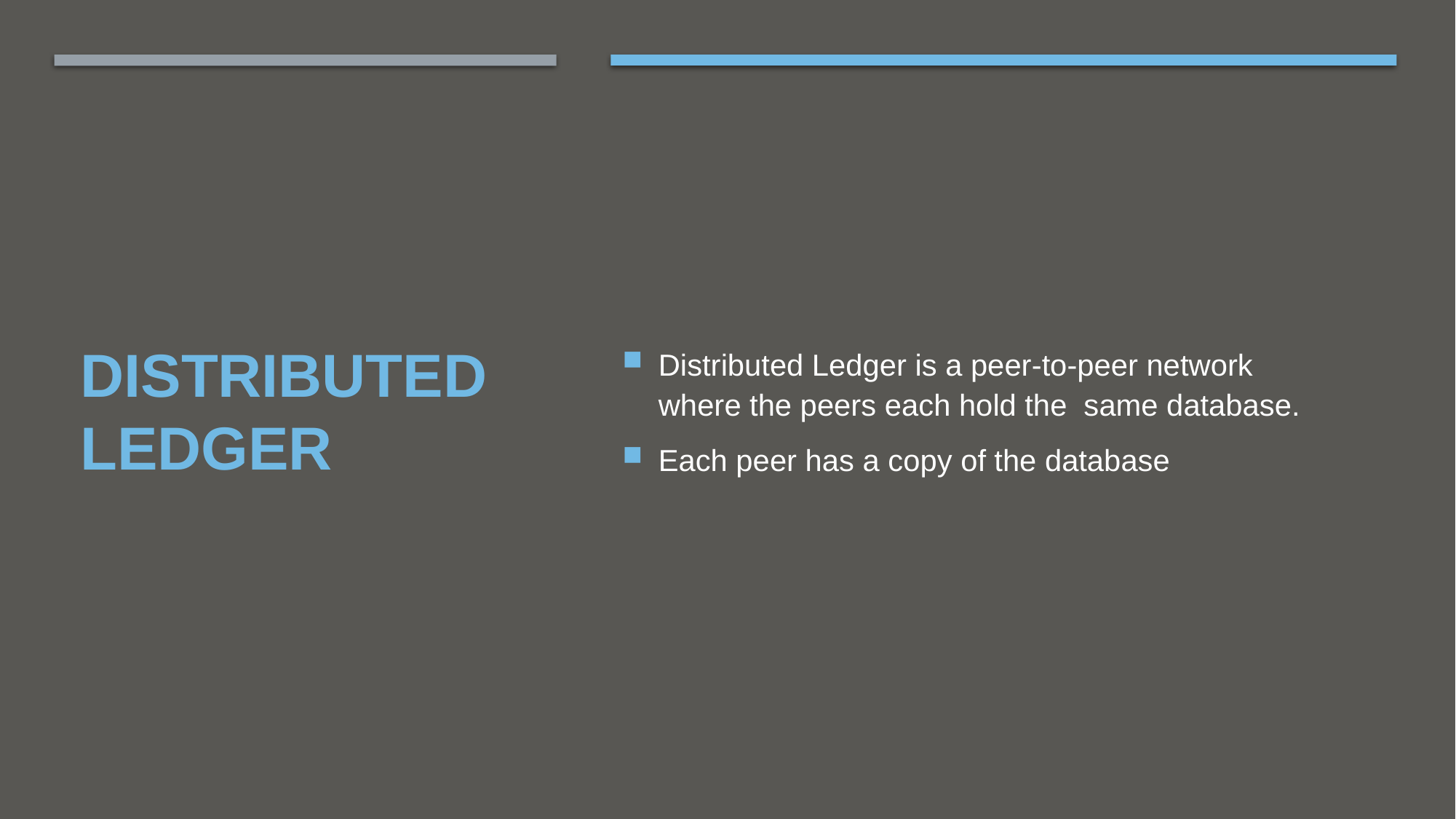

Distributed Ledger is a peer-to-peer network where the peers each hold the  same database.
Each peer has a copy of the database
# Distributed Ledger